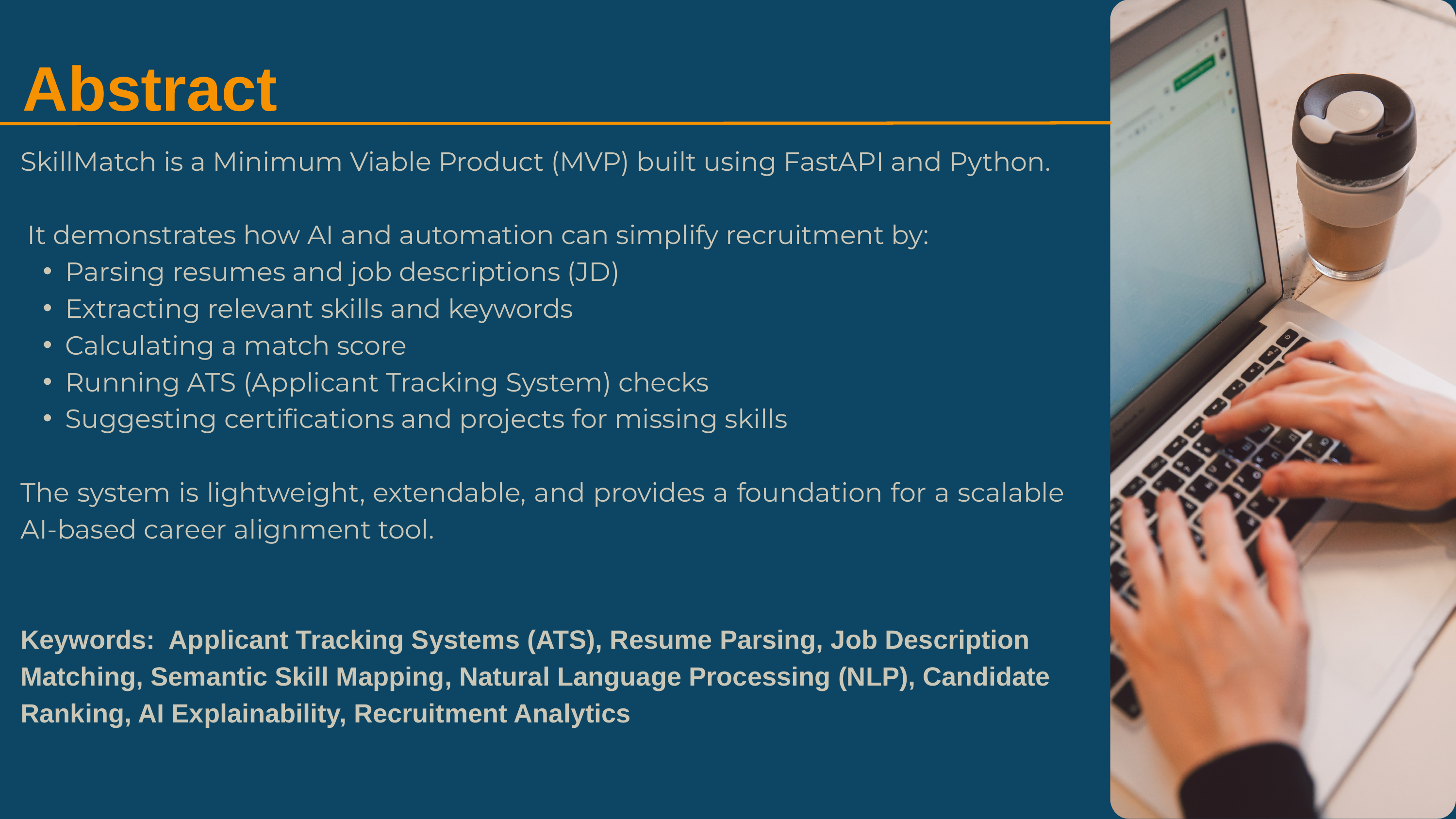

Abstract

SkillMatch is a Minimum Viable Product (MVP) built using FastAPI and Python.

 It demonstrates how AI and automation can simplify recruitment by:
Parsing resumes and job descriptions (JD)
Extracting relevant skills and keywords
Calculating a match score
Running ATS (Applicant Tracking System) checks
Suggesting certifications and projects for missing skills

The system is lightweight, extendable, and provides a foundation for a scalable AI-based career alignment tool.

Keywords:  Applicant Tracking Systems (ATS), Resume Parsing, Job Description Matching, Semantic Skill Mapping, Natural Language Processing (NLP), Candidate Ranking, AI Explainability, Recruitment Analytics